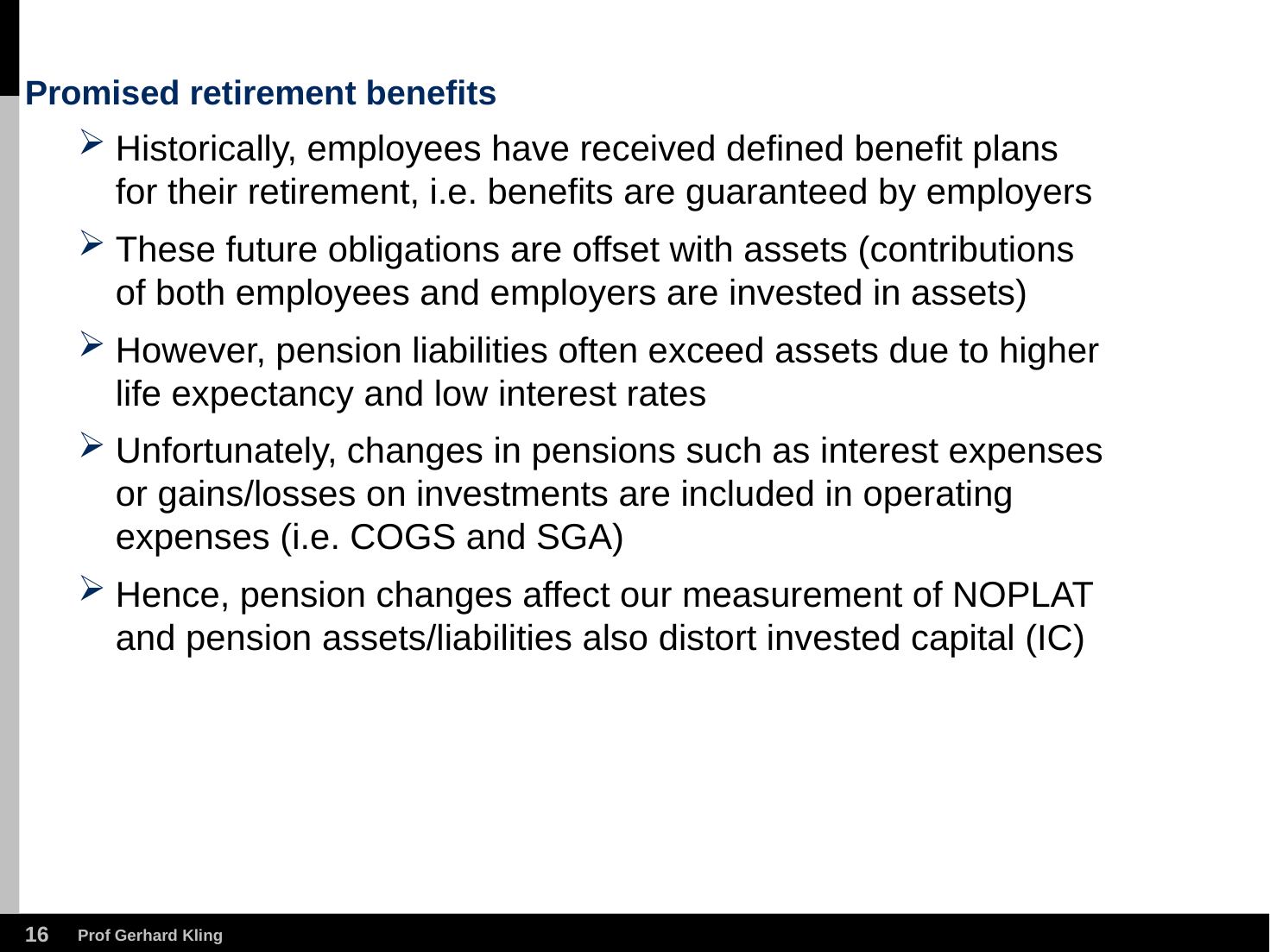

# Promised retirement benefits
Historically, employees have received defined benefit plans for their retirement, i.e. benefits are guaranteed by employers
These future obligations are offset with assets (contributions of both employees and employers are invested in assets)
However, pension liabilities often exceed assets due to higher life expectancy and low interest rates
Unfortunately, changes in pensions such as interest expenses or gains/losses on investments are included in operating expenses (i.e. COGS and SGA)
Hence, pension changes affect our measurement of NOPLAT and pension assets/liabilities also distort invested capital (IC)
16
Prof Gerhard Kling